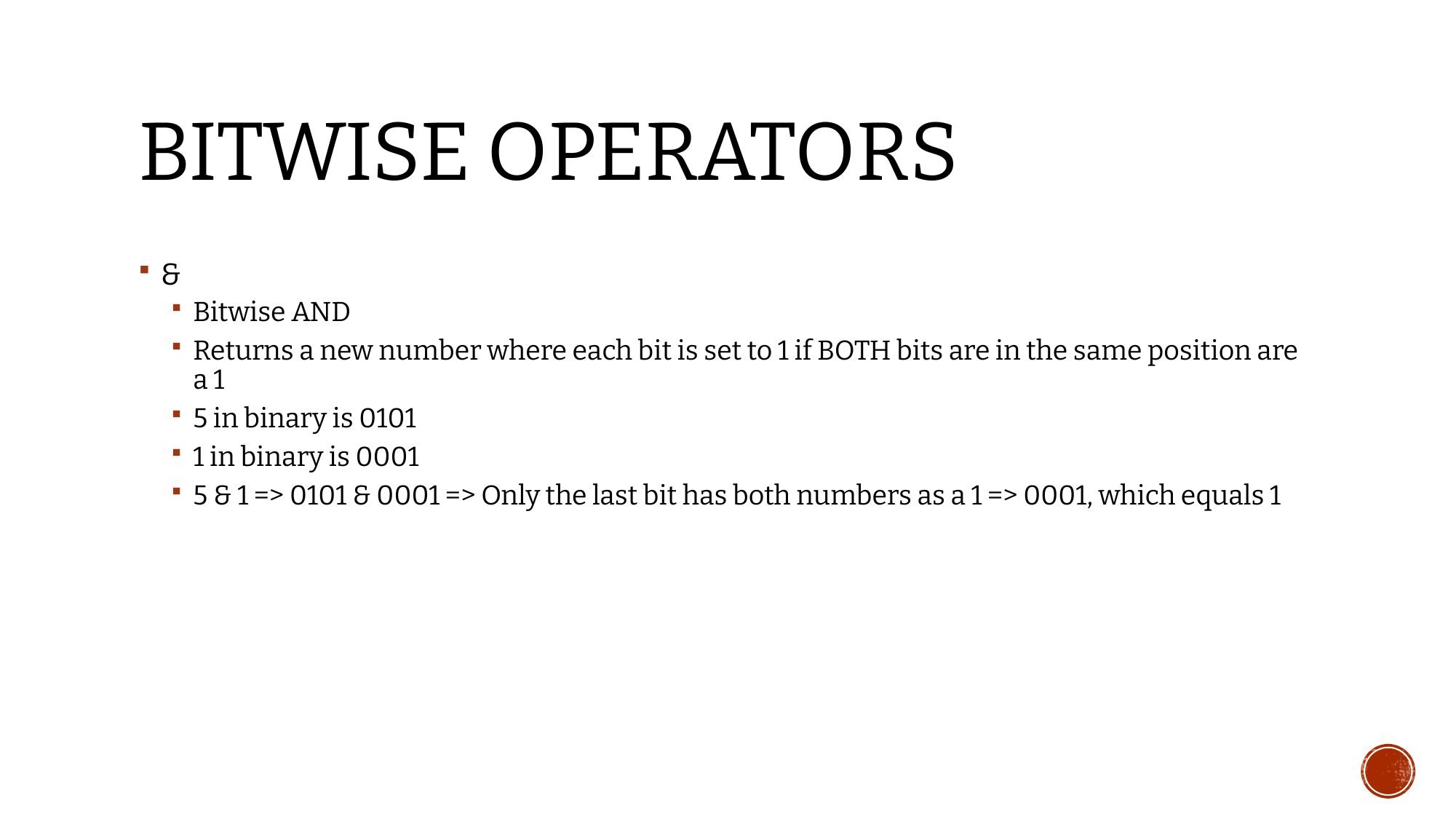

# Bitwise Operators
&
Bitwise AND
Returns a new number where each bit is set to 1 if BOTH bits are in the same position are a 1
5 in binary is 0101
1 in binary is 0001
5 & 1 => 0101 & 0001 => Only the last bit has both numbers as a 1 => 0001, which equals 1